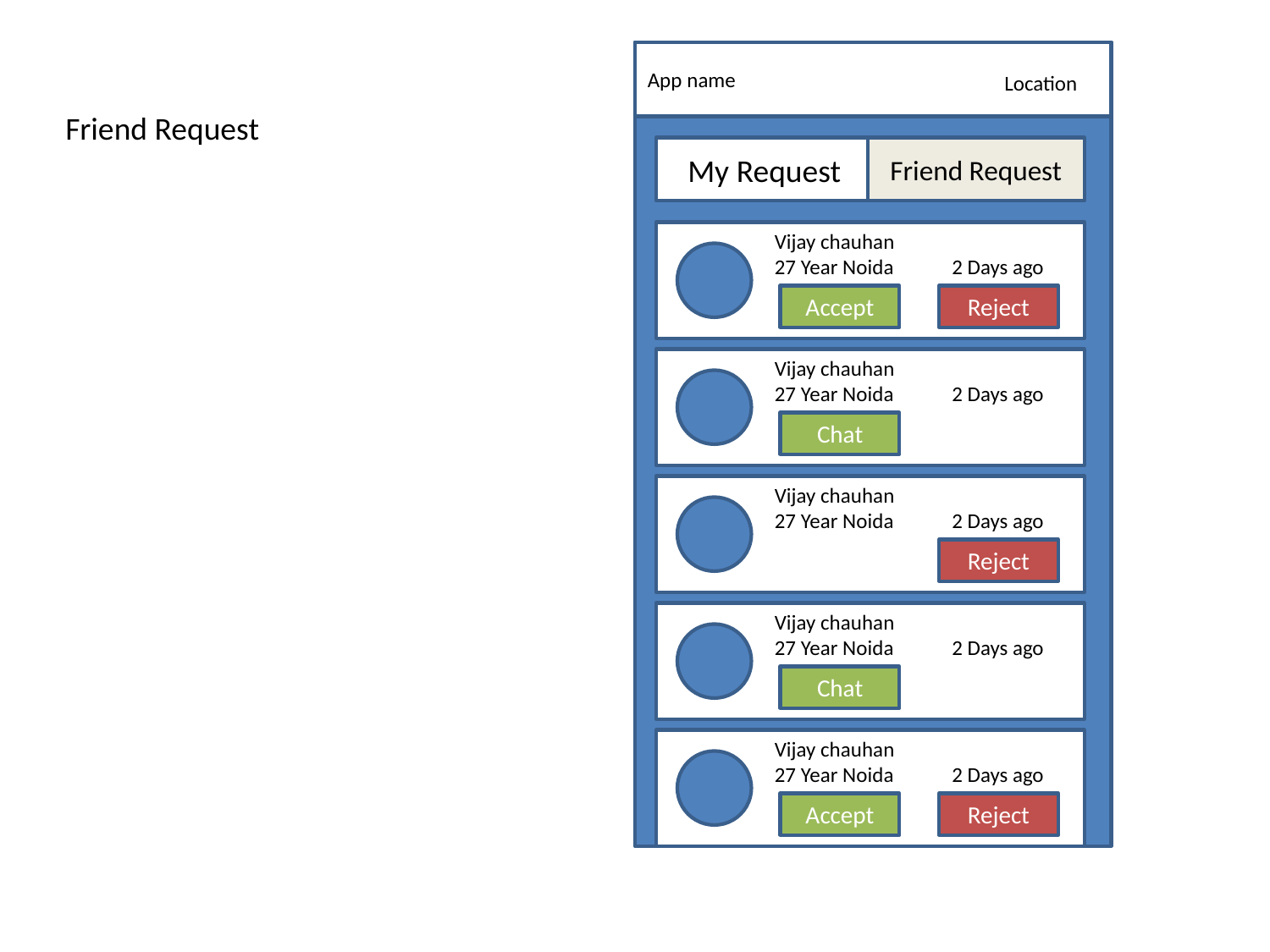

App name
Location
Friend Request
My Request
Friend Request

Vijay chauhan
27 Year Noida            2 Days ago

Accept
Reject

Vijay chauhan
27 Year Noida            2 Days ago

Chat

Vijay chauhan
27 Year Noida            2 Days ago

Reject

Vijay chauhan
27 Year Noida            2 Days ago

Chat

Vijay chauhan
27 Year Noida            2 Days ago

Accept
Reject